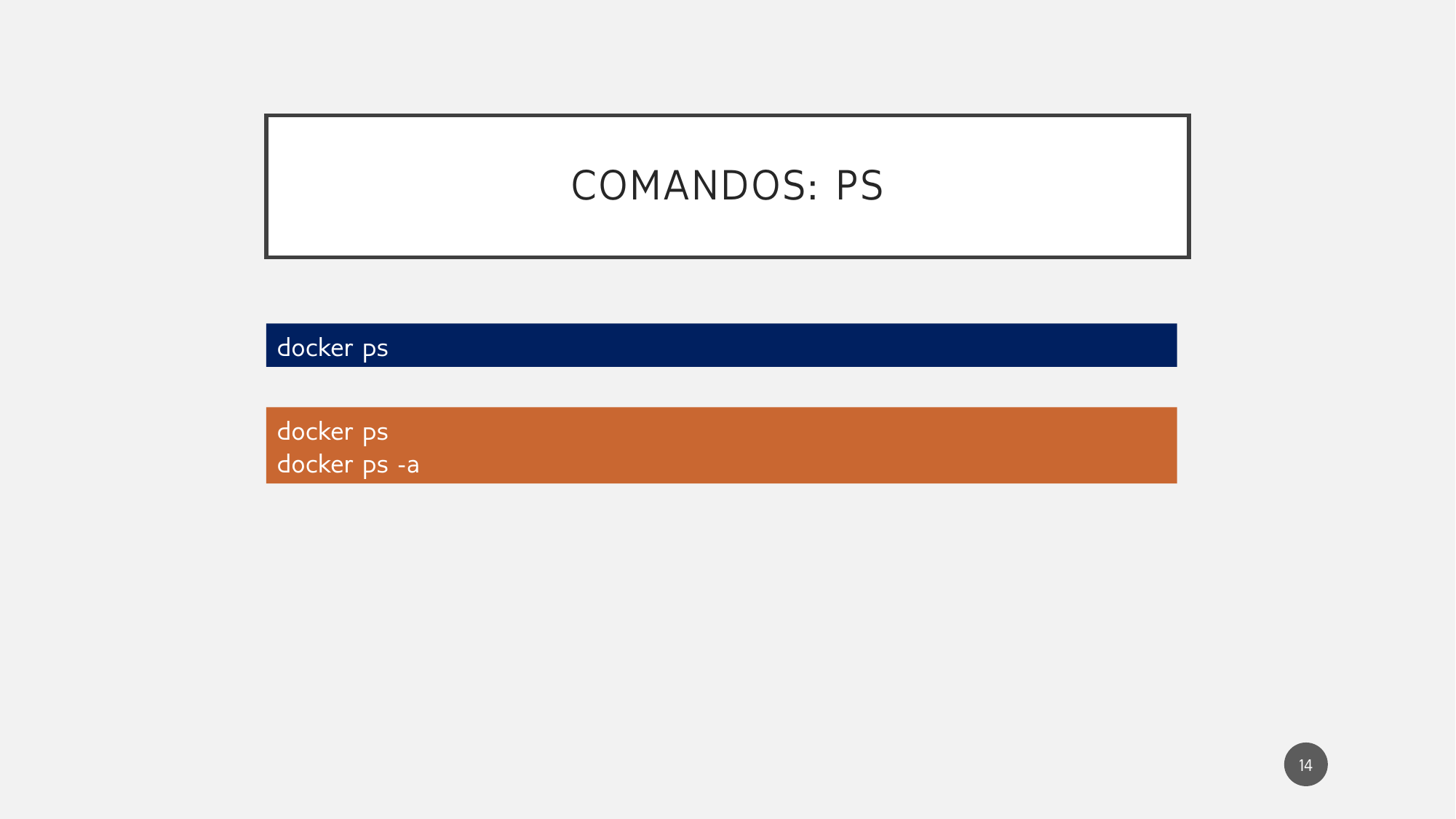

# Comandos: ps
docker ps
docker ps
docker ps -a
14